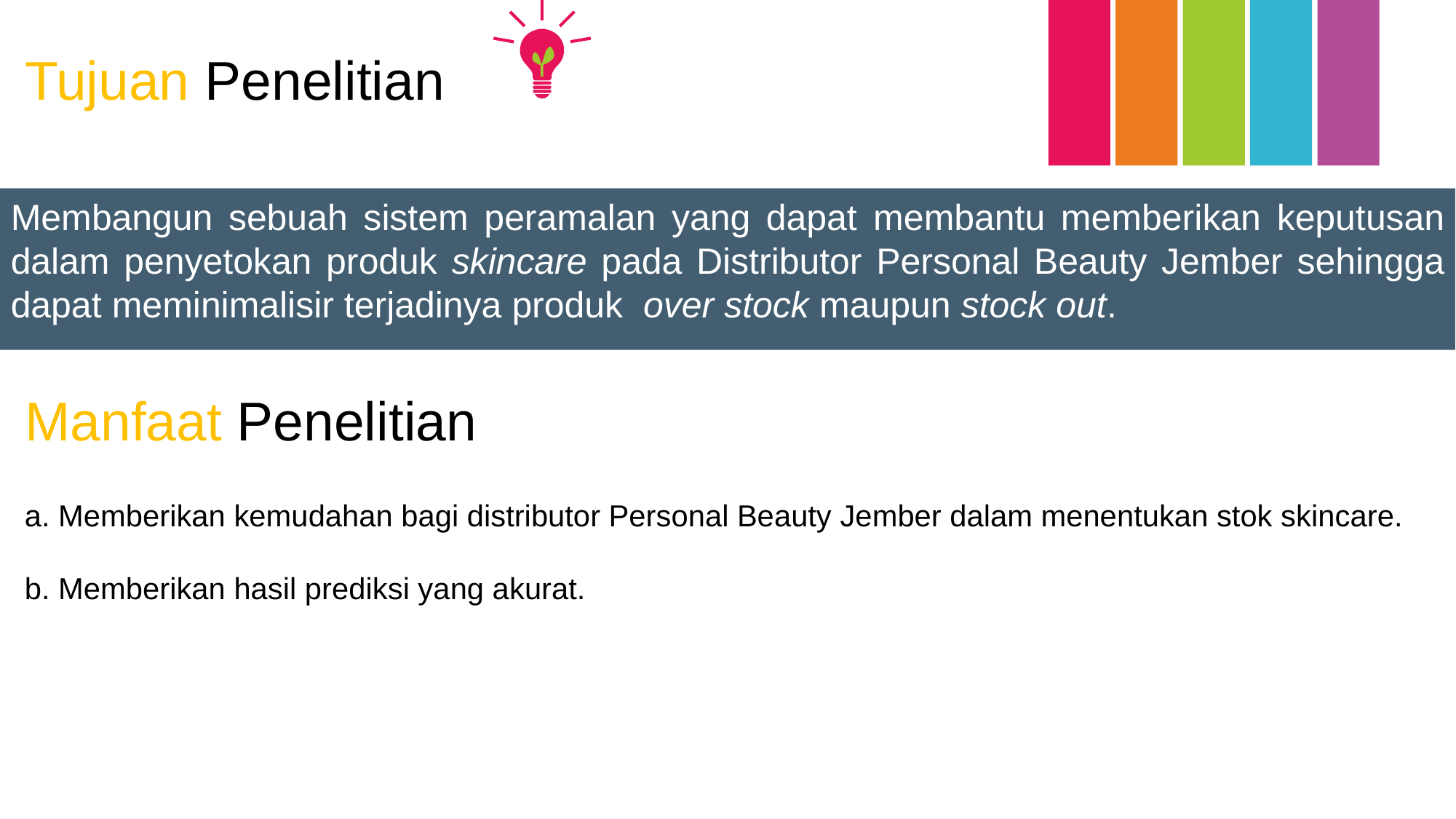

Tujuan Penelitian
Membangun sebuah sistem peramalan yang dapat membantu memberikan keputusan dalam penyetokan produk skincare pada Distributor Personal Beauty Jember sehingga dapat meminimalisir terjadinya produk  over stock maupun stock out.

Manfaat Penelitian
a. Memberikan kemudahan bagi distributor Personal Beauty Jember dalam menentukan stok skincare.

b. Memberikan hasil prediksi yang akurat.